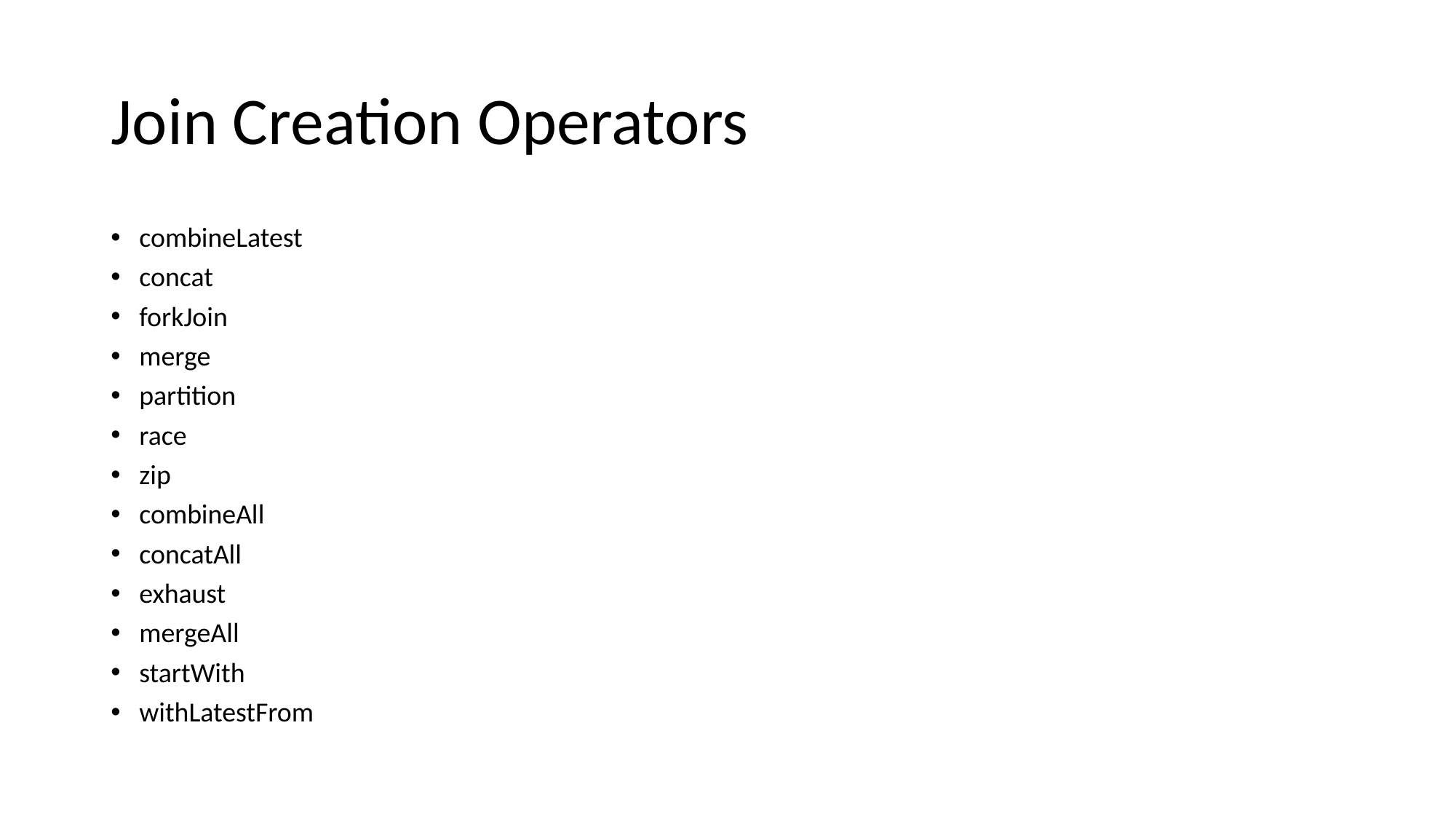

# Join Creation Operators
combineLatest
concat
forkJoin
merge
partition
race
zip
combineAll
concatAll
exhaust
mergeAll
startWith
withLatestFrom